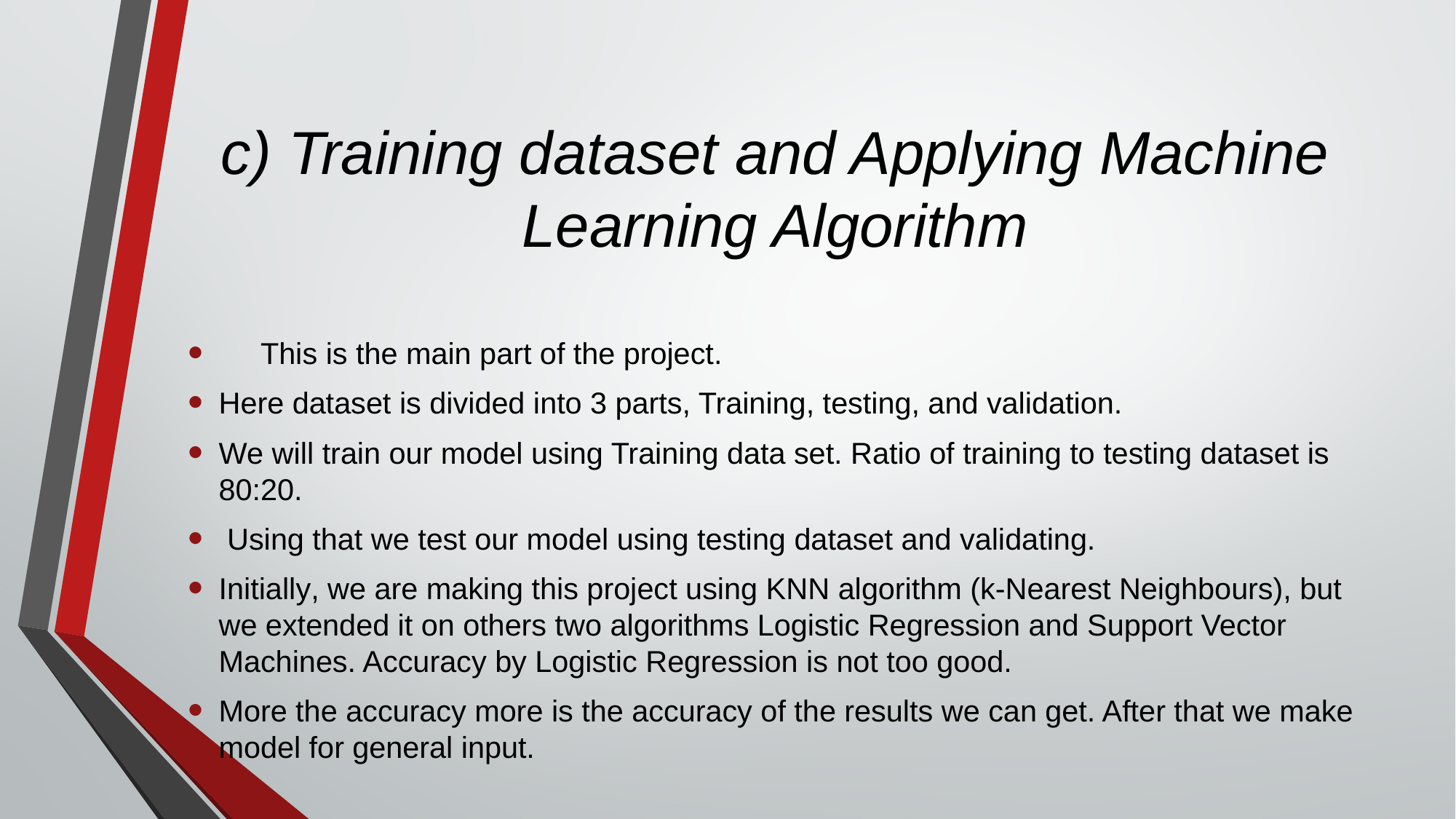

# c) Training dataset and Applying Machine Learning Algorithm

     This is the main part of the project.
Here dataset is divided into 3 parts, Training, testing, and validation.
We will train our model using Training data set. Ratio of training to testing dataset is 80:20.
 Using that we test our model using testing dataset and validating.
Initially, we are making this project using KNN algorithm (k-Nearest Neighbours), but we extended it on others two algorithms Logistic Regression and Support Vector Machines. Accuracy by Logistic Regression is not too good.
More the accuracy more is the accuracy of the results we can get. After that we make model for general input.